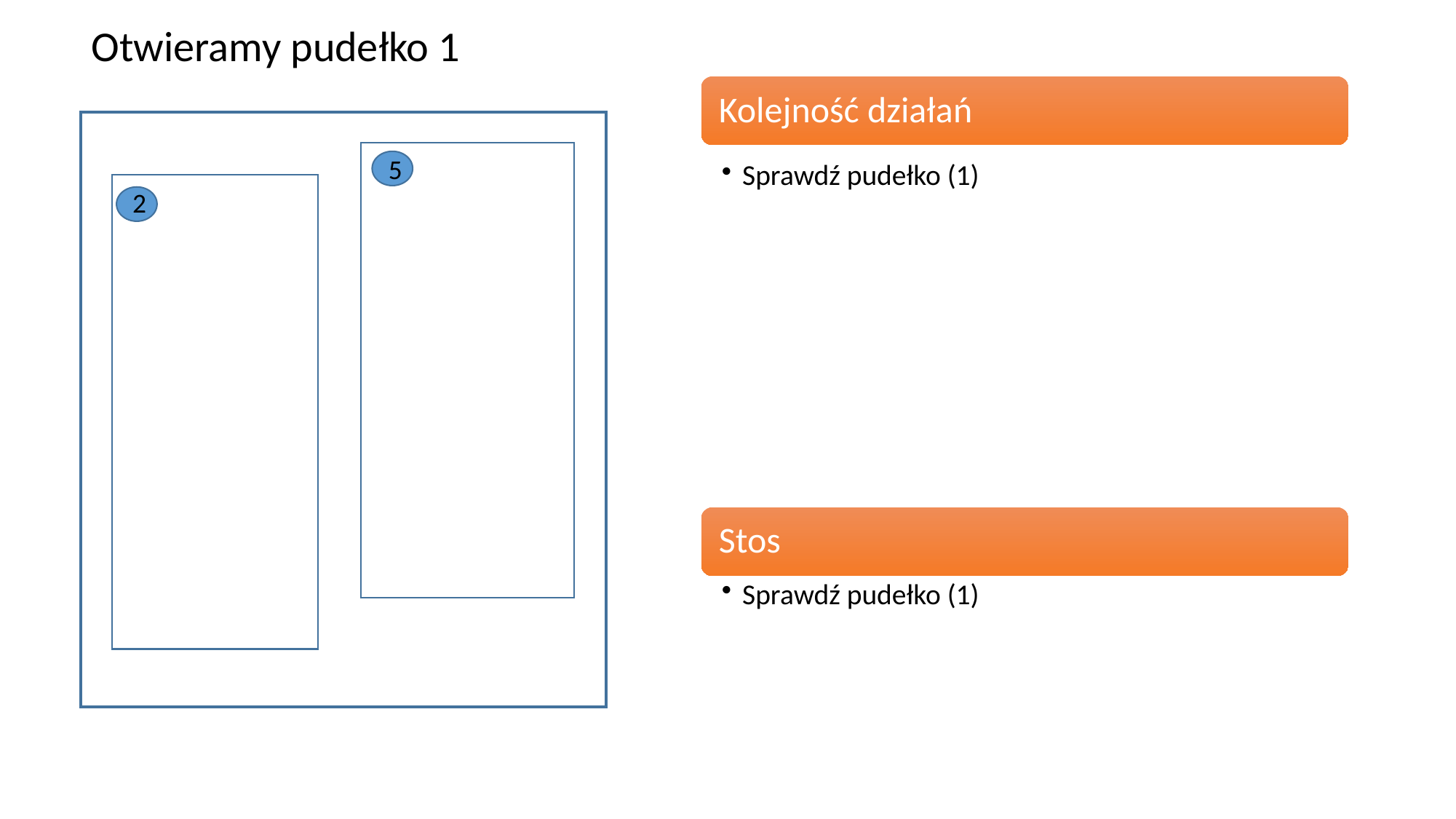

Otwieramy pudełko 1
Kolejność działań
Sprawdź pudełko (1)

Stos
Sprawdź pudełko (1)

5

2